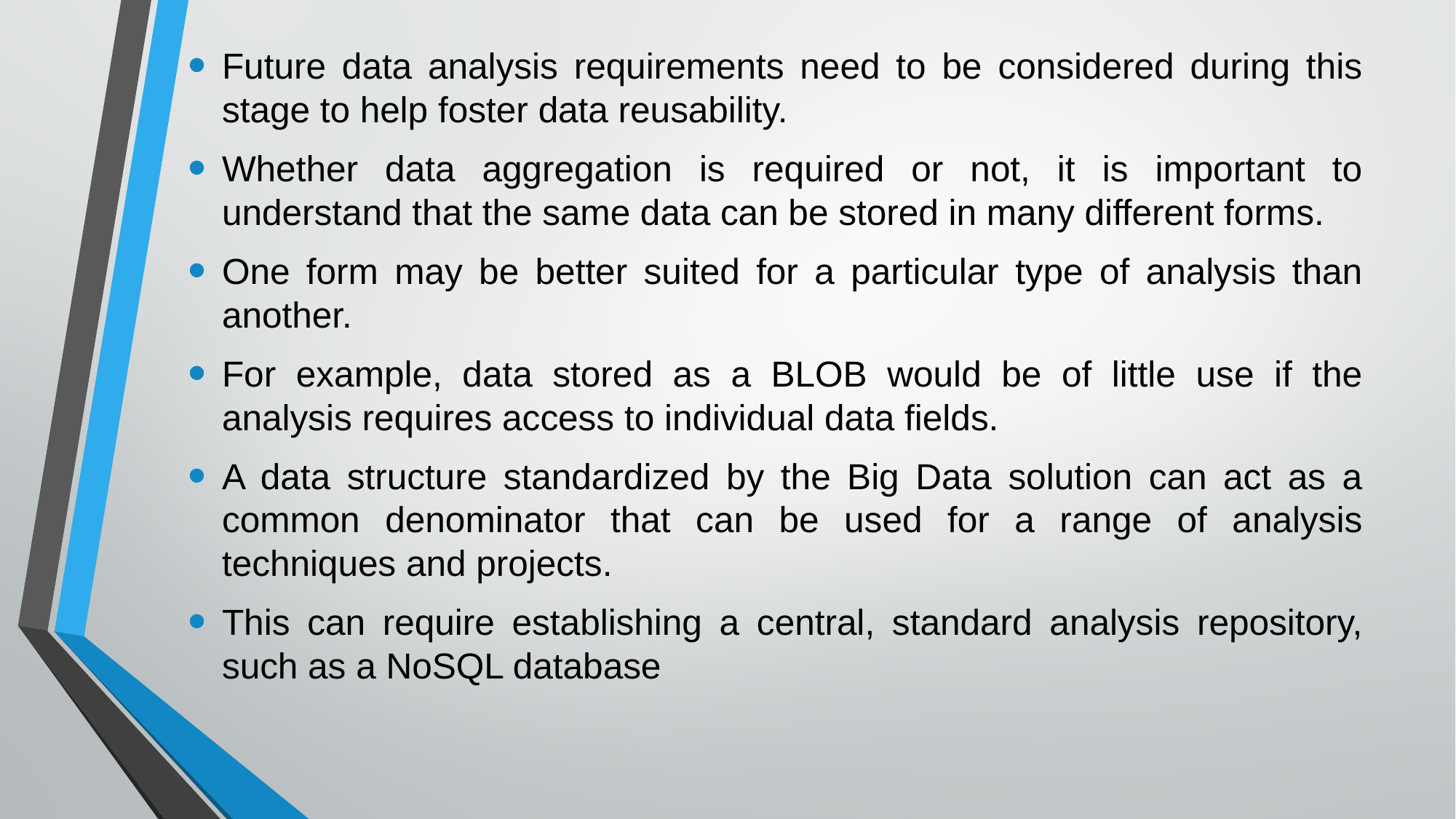

Future data analysis requirements need to be considered during this stage to help foster data reusability.
Whether data aggregation is required or not, it is important to understand that the same data can be stored in many different forms.
One form may be better suited for a particular type of analysis than another.
For example, data stored as a BLOB would be of little use if the analysis requires access to individual data fields.
A data structure standardized by the Big Data solution can act as a common denominator that can be used for a range of analysis techniques and projects.
This can require establishing a central, standard analysis repository, such as a NoSQL database